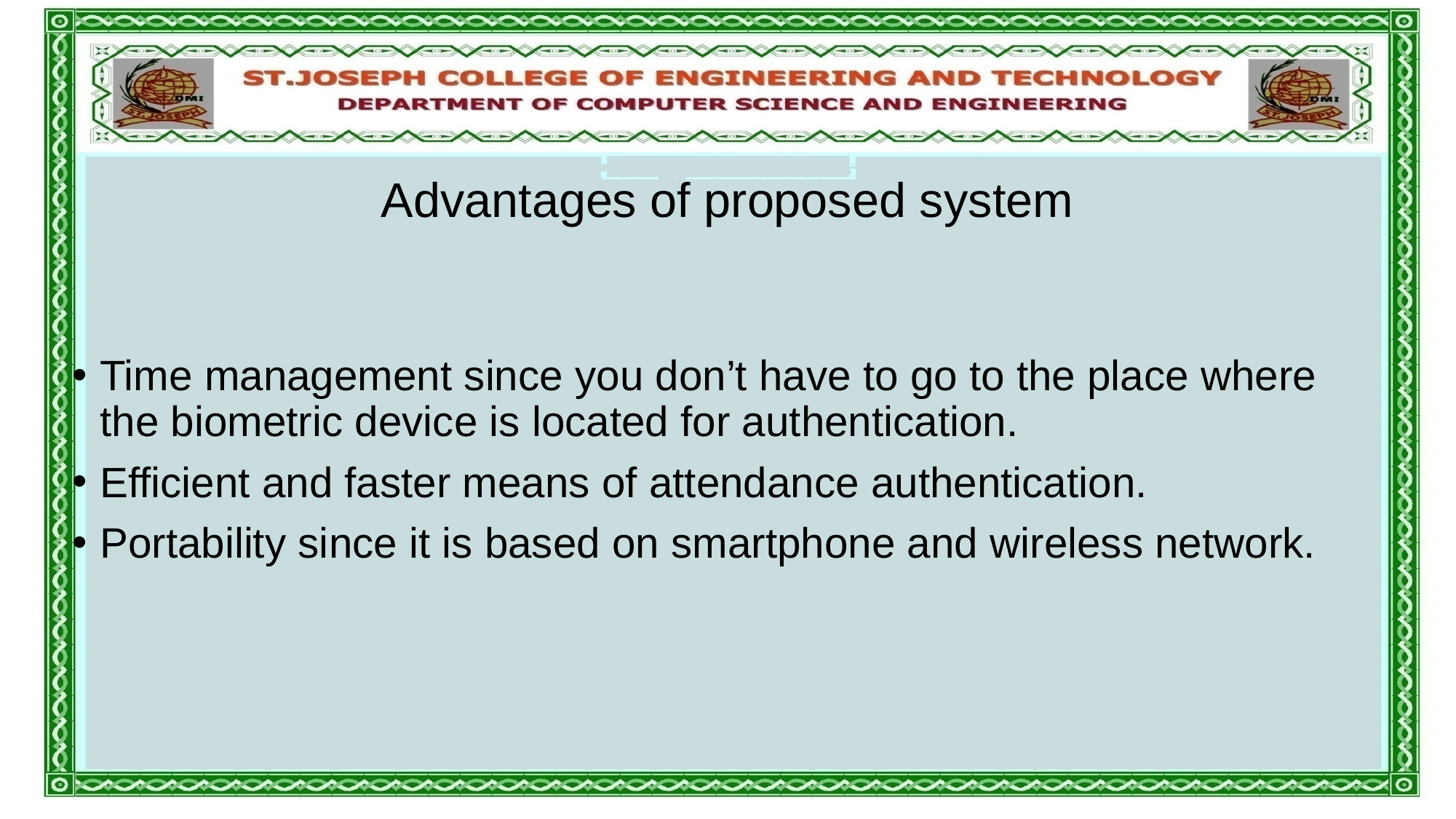

# Advantages of proposed system
Time management since you don’t have to go to the place where the biometric device is located for authentication.
Efficient and faster means of attendance authentication.
Portability since it is based on smartphone and wireless network.